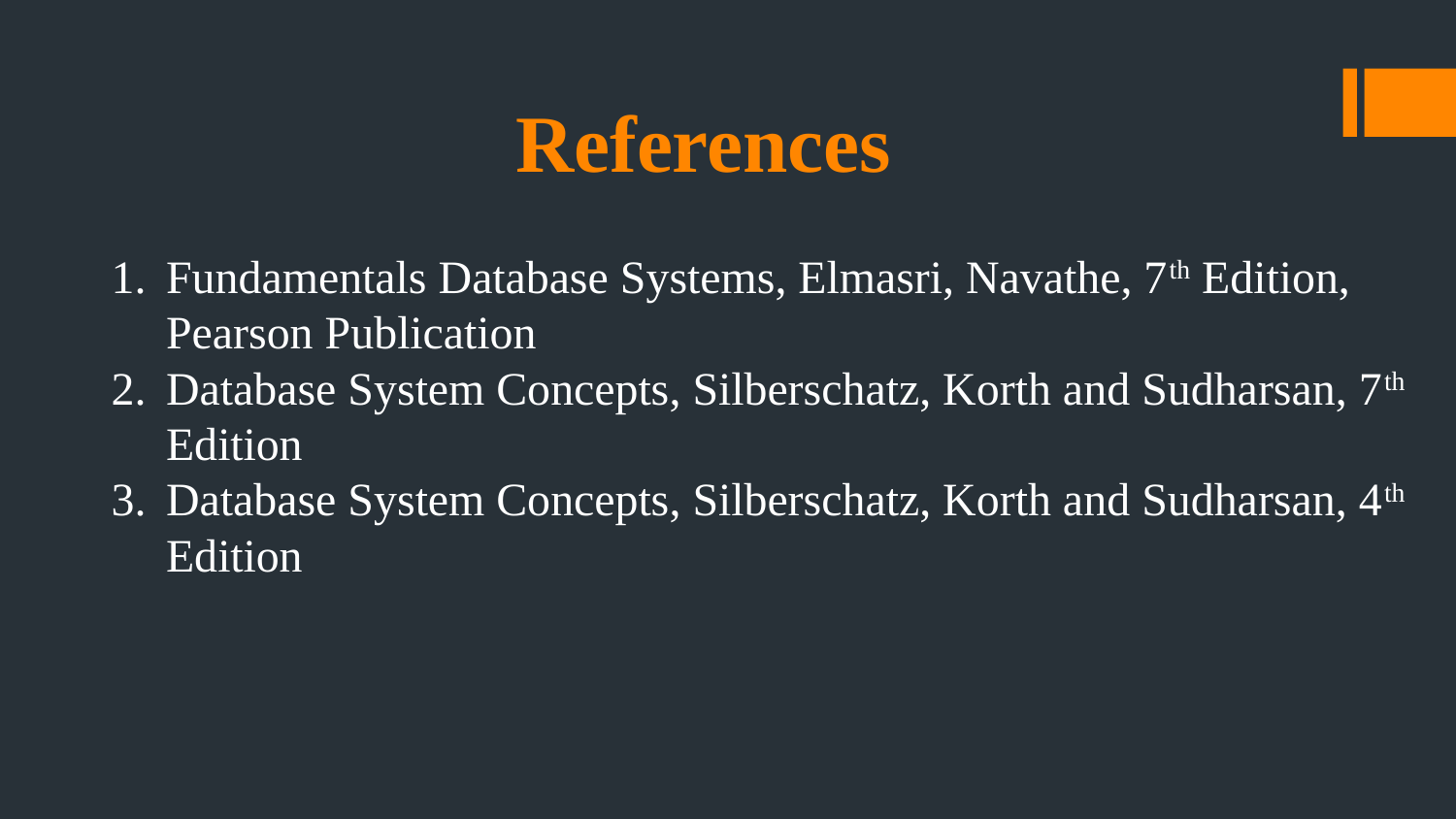

# References
Fundamentals Database Systems, Elmasri, Navathe, 7th Edition, Pearson Publication
Database System Concepts, Silberschatz, Korth and Sudharsan, 7th Edition
Database System Concepts, Silberschatz, Korth and Sudharsan, 4th Edition